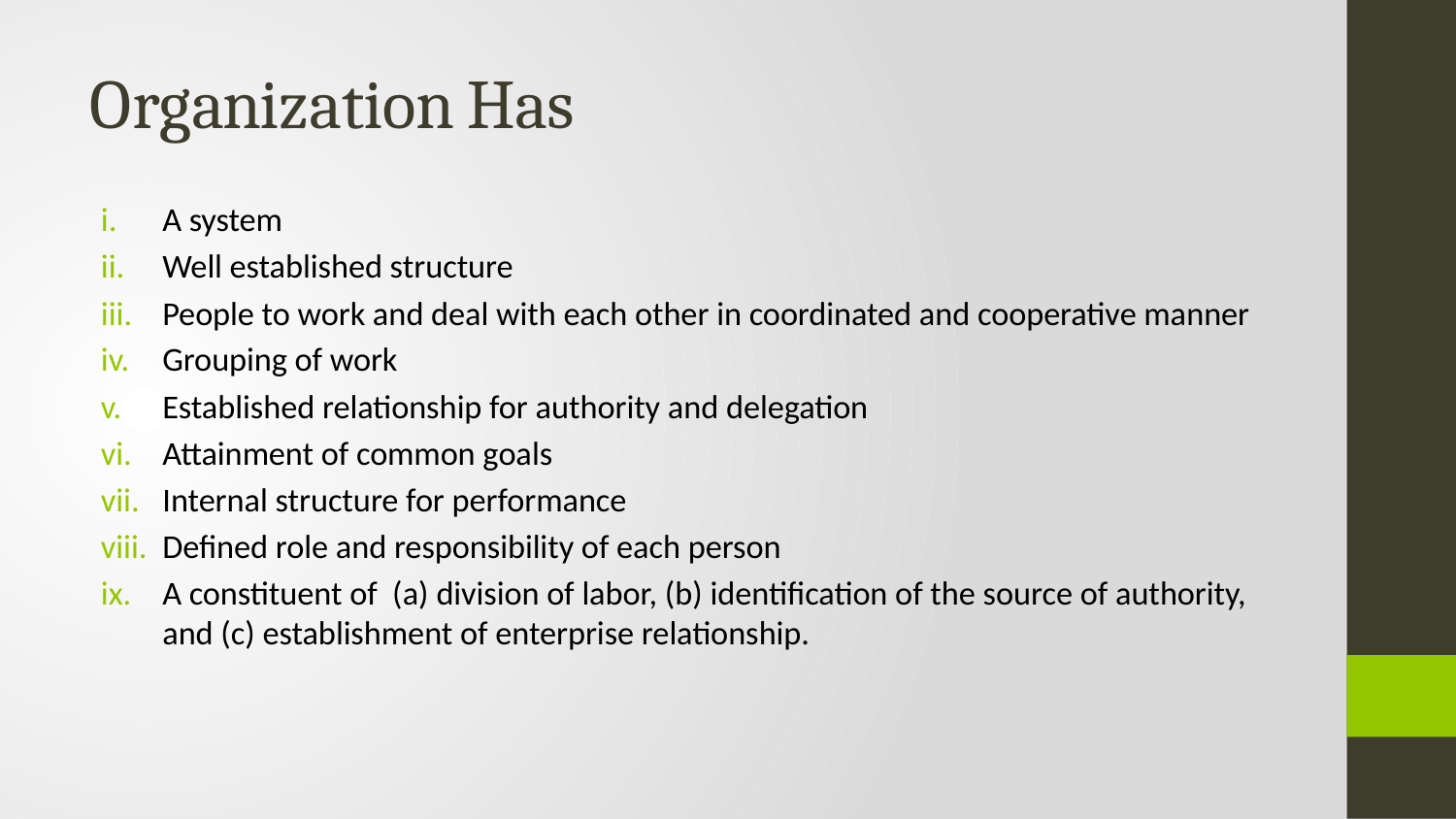

# Organization Has
A system
Well established structure
People to work and deal with each other in coordinated and cooperative manner
Grouping of work
Established relationship for authority and delegation
Attainment of common goals
Internal structure for performance
Defined role and responsibility of each person
A constituent of  (a) division of labor, (b) identification of the source of authority, and (c) establishment of enterprise relationship.